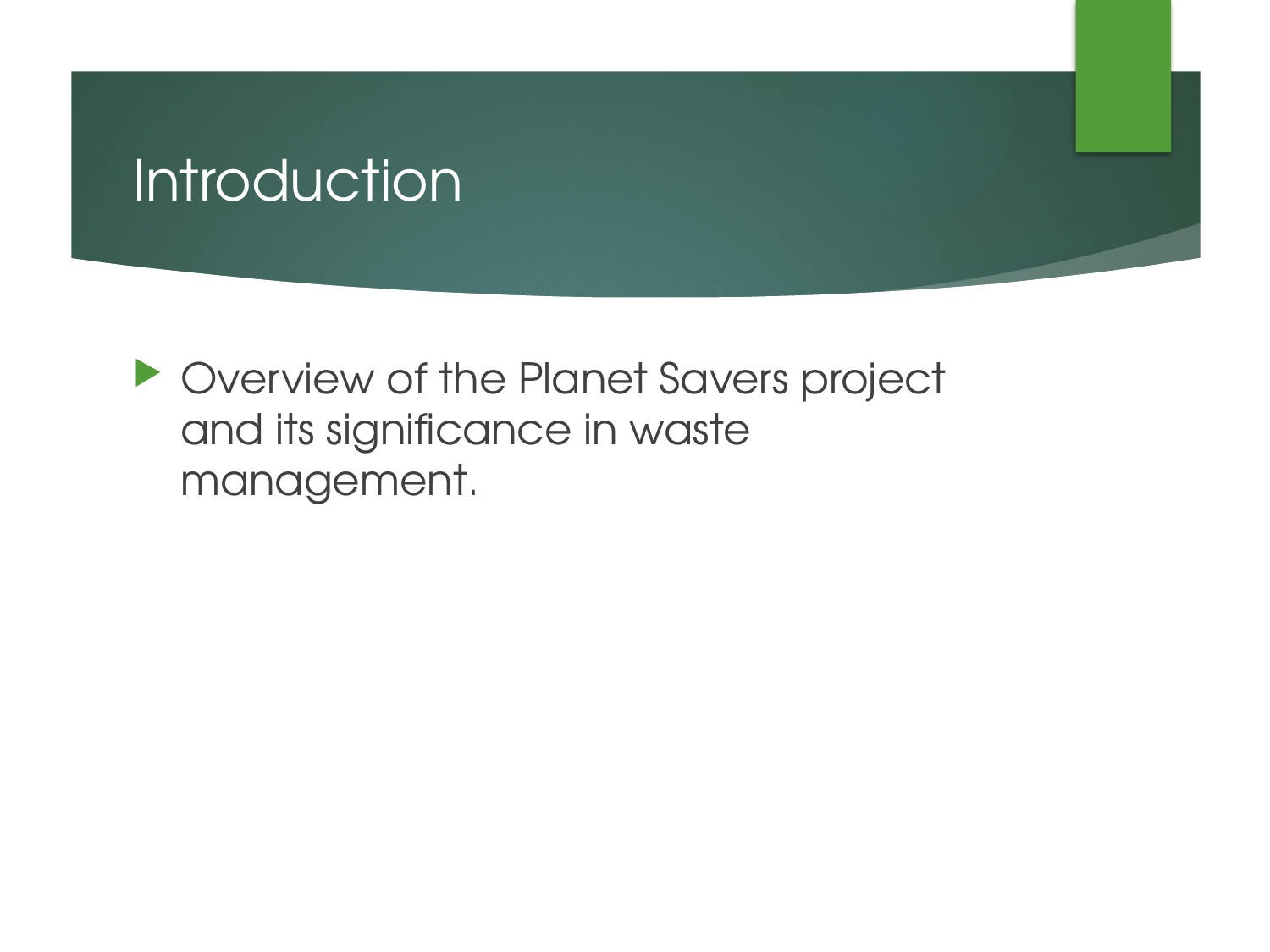

# Introduction
Overview of the Planet Savers project and its significance in waste management.